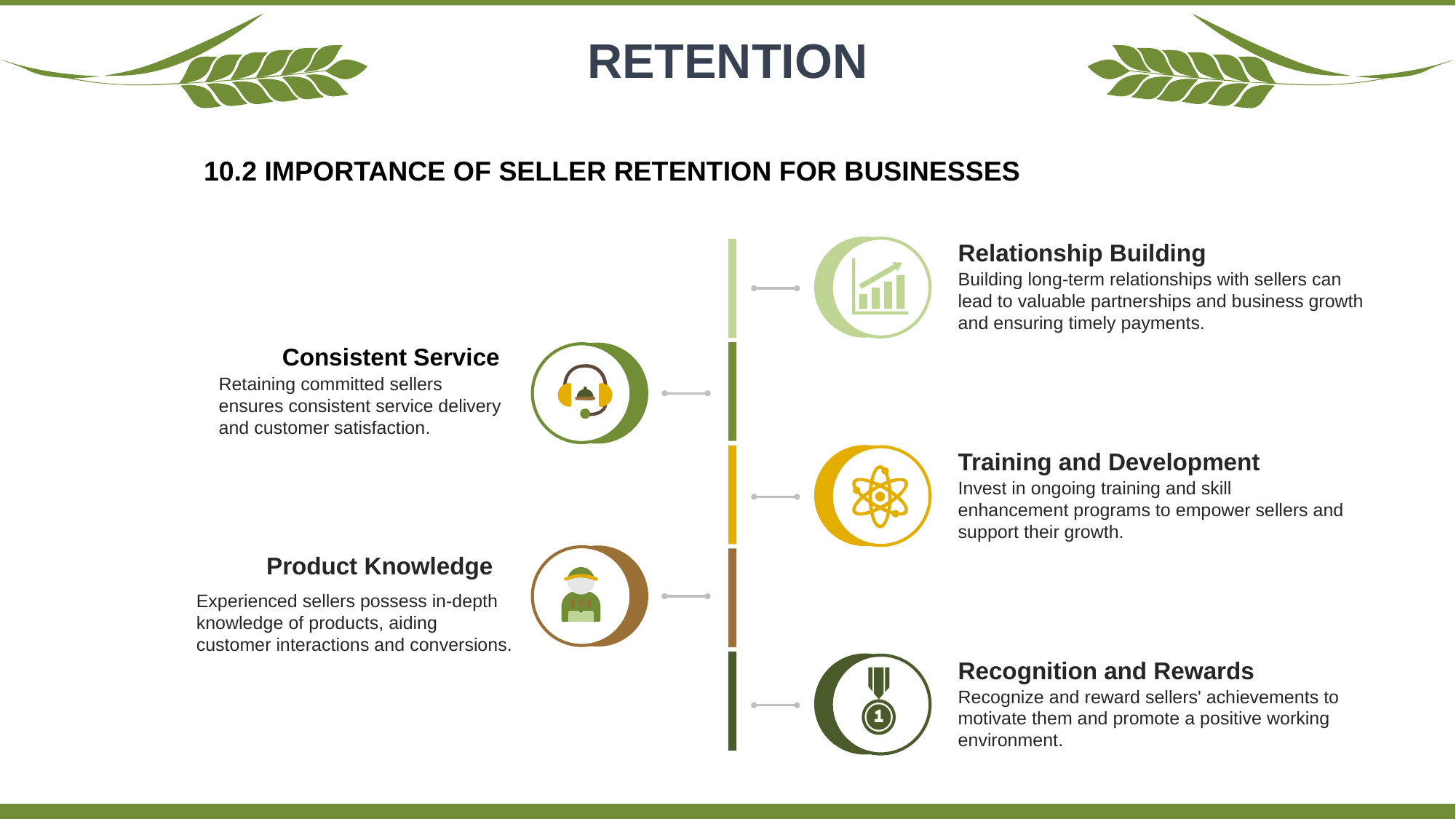

RETENTION
10.2 IMPORTANCE OF SELLER RETENTION FOR BUSINESSES
Relationship Building
Building long-term relationships with sellers can lead to valuable partnerships and business growth and ensuring timely payments.

Consistent Service
Retaining committed sellers ensures consistent service delivery and customer satisfaction.

Training and Development
Invest in ongoing training and skill enhancement programs to empower sellers and support their growth.

Product Knowledge
Experienced sellers possess in-depth knowledge of products, aiding customer interactions and conversions.

Recognition and Rewards
Recognize and reward sellers' achievements to motivate them and promote a positive working environment.